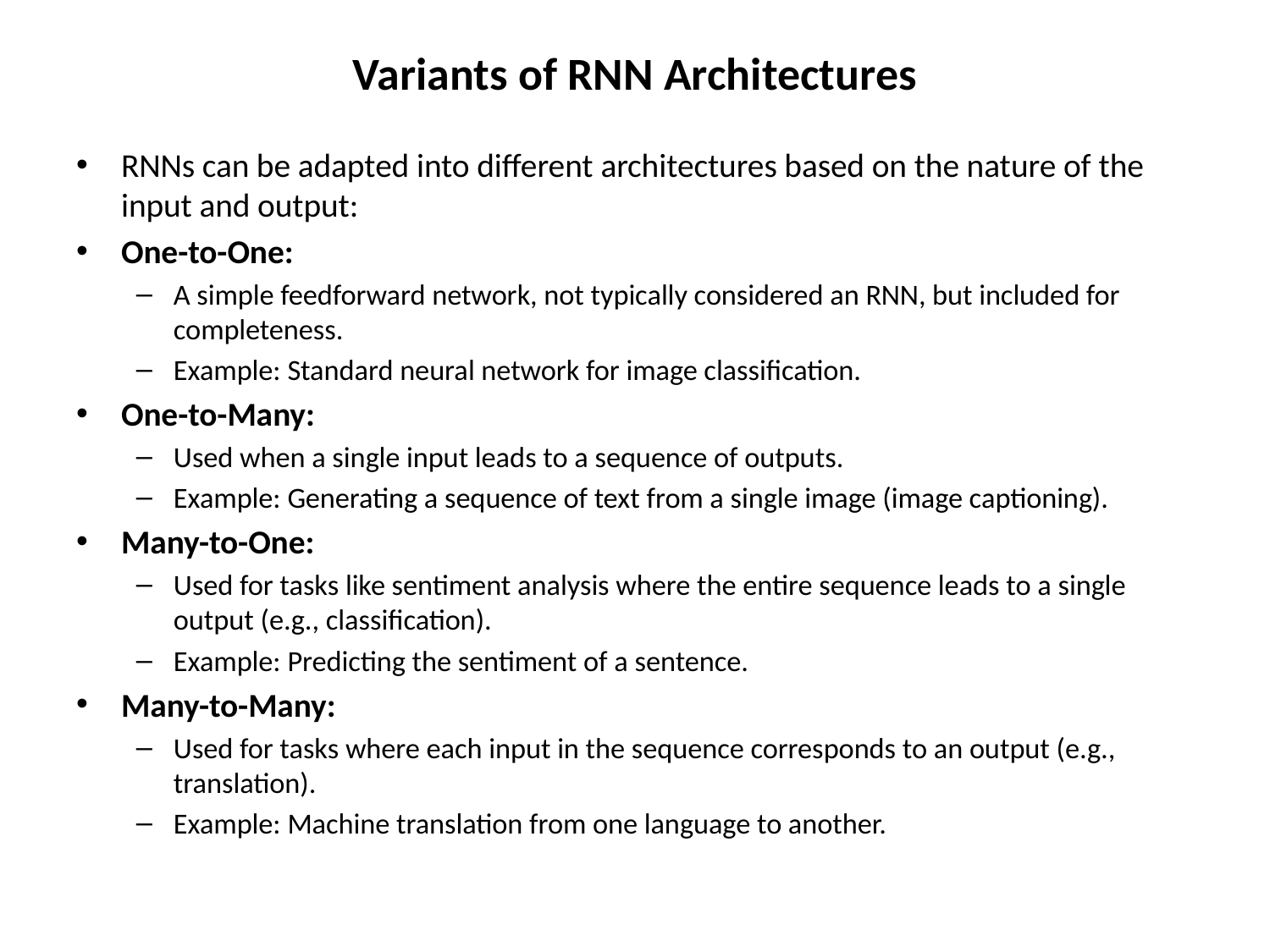

# Variants of RNN Architectures
RNNs can be adapted into different architectures based on the nature of the input and output:
One-to-One:
A simple feedforward network, not typically considered an RNN, but included for completeness.
Example: Standard neural network for image classification.
One-to-Many:
Used when a single input leads to a sequence of outputs.
Example: Generating a sequence of text from a single image (image captioning).
Many-to-One:
Used for tasks like sentiment analysis where the entire sequence leads to a single output (e.g., classification).
Example: Predicting the sentiment of a sentence.
Many-to-Many:
Used for tasks where each input in the sequence corresponds to an output (e.g., translation).
Example: Machine translation from one language to another.